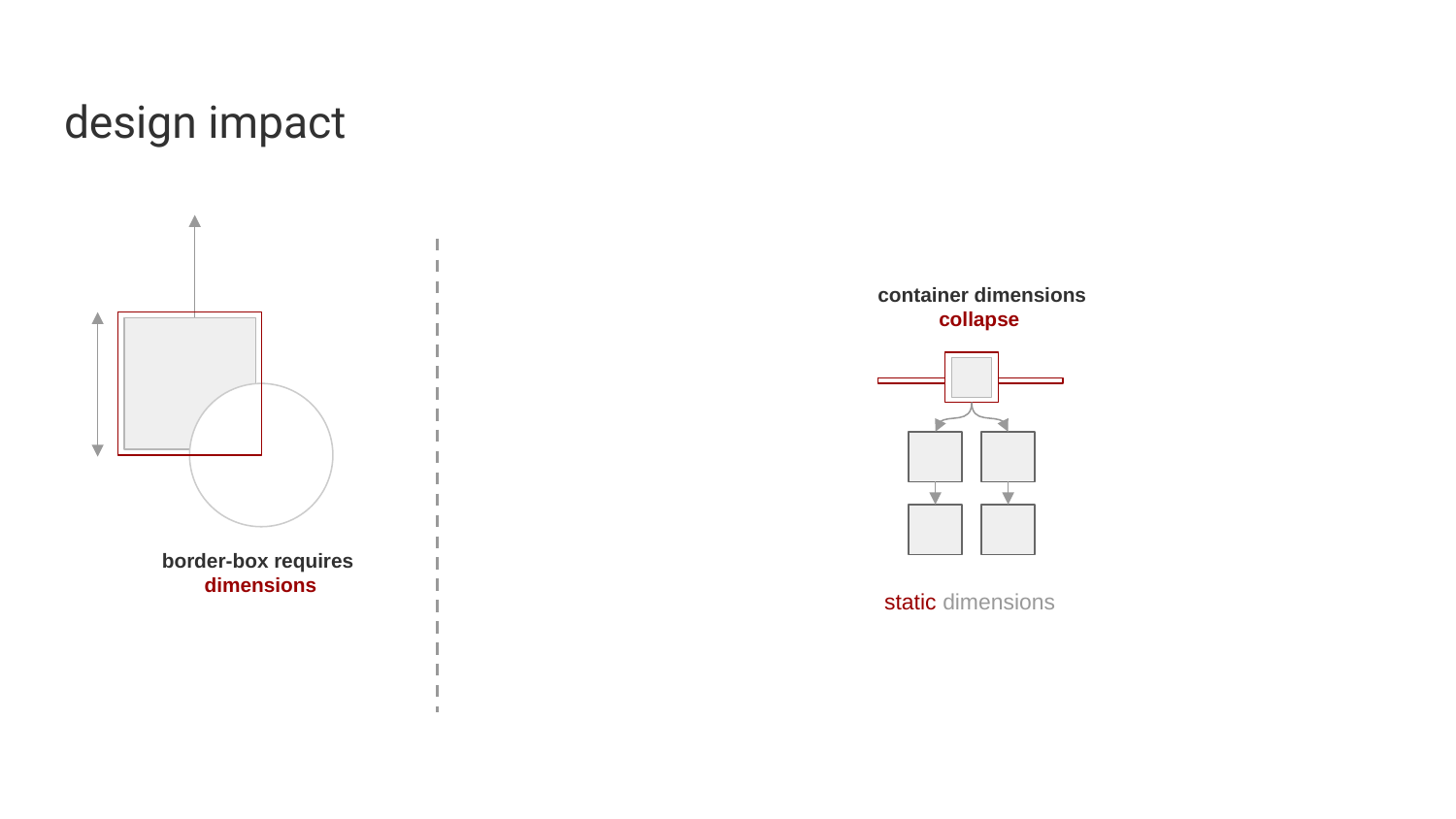

# design impact
container dimensions
collapse

border-box requires
dimensions
static dimensions